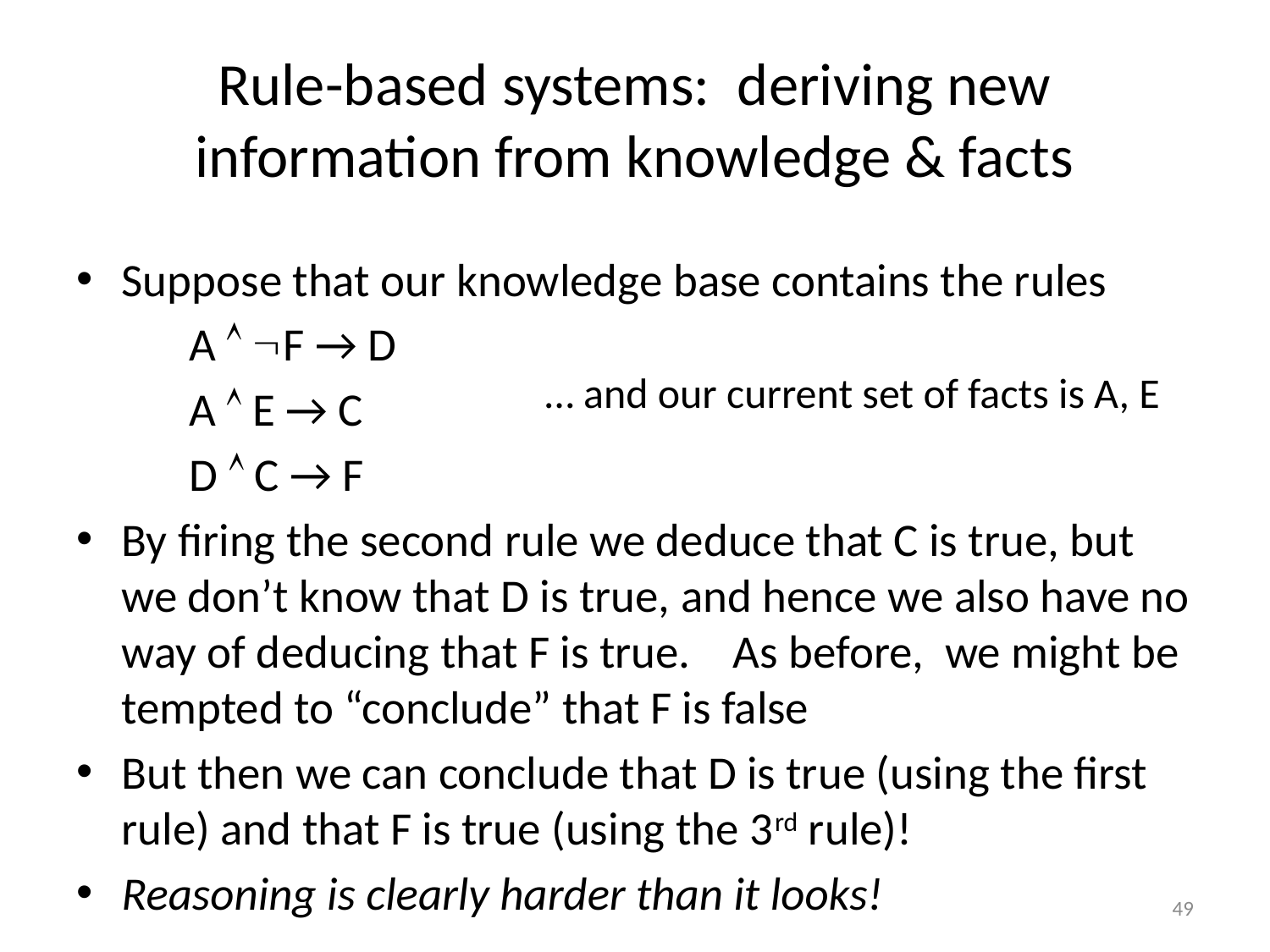

# Rule-based systems:  deriving new information from knowledge & facts
Suppose that our knowledge base contains the rules
A ∧ ¬F → D
A ∧ E → C
D ∧ C → F
By firing the second rule we deduce that C is true, but we don’t know that D is true, and hence we also have no way of deducing that F is true.    As before,  we might be tempted to “conclude” that F is false
But then we can conclude that D is true (using the first rule) and that F is true (using the 3rd rule)!
Reasoning is clearly harder than it looks!

… and our current set of facts is A, E
49